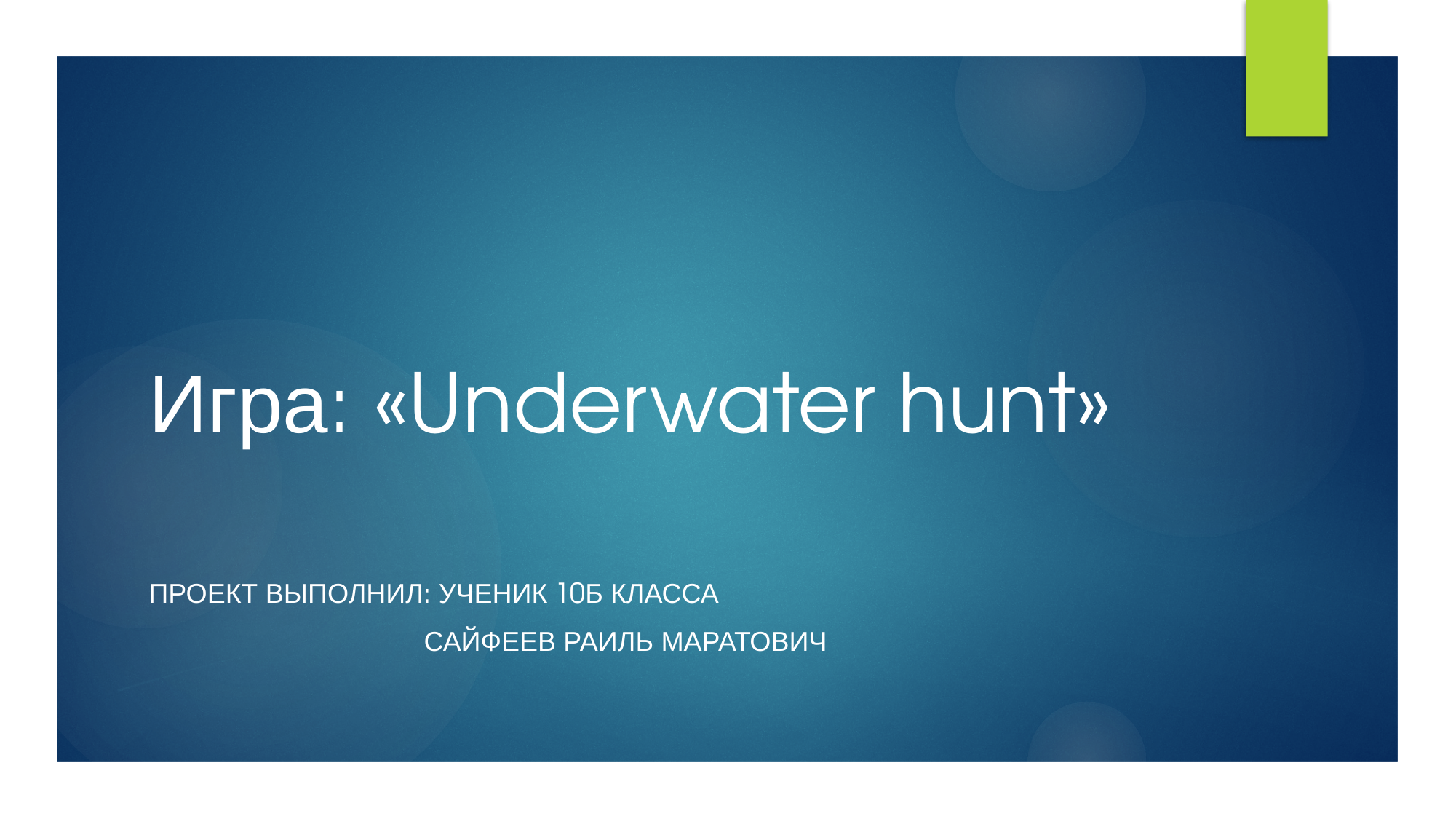

# Игра: «Underwater hunt»
Проект выполнил: ученик 10Б класса
                                    Сайфеев раиль маратович